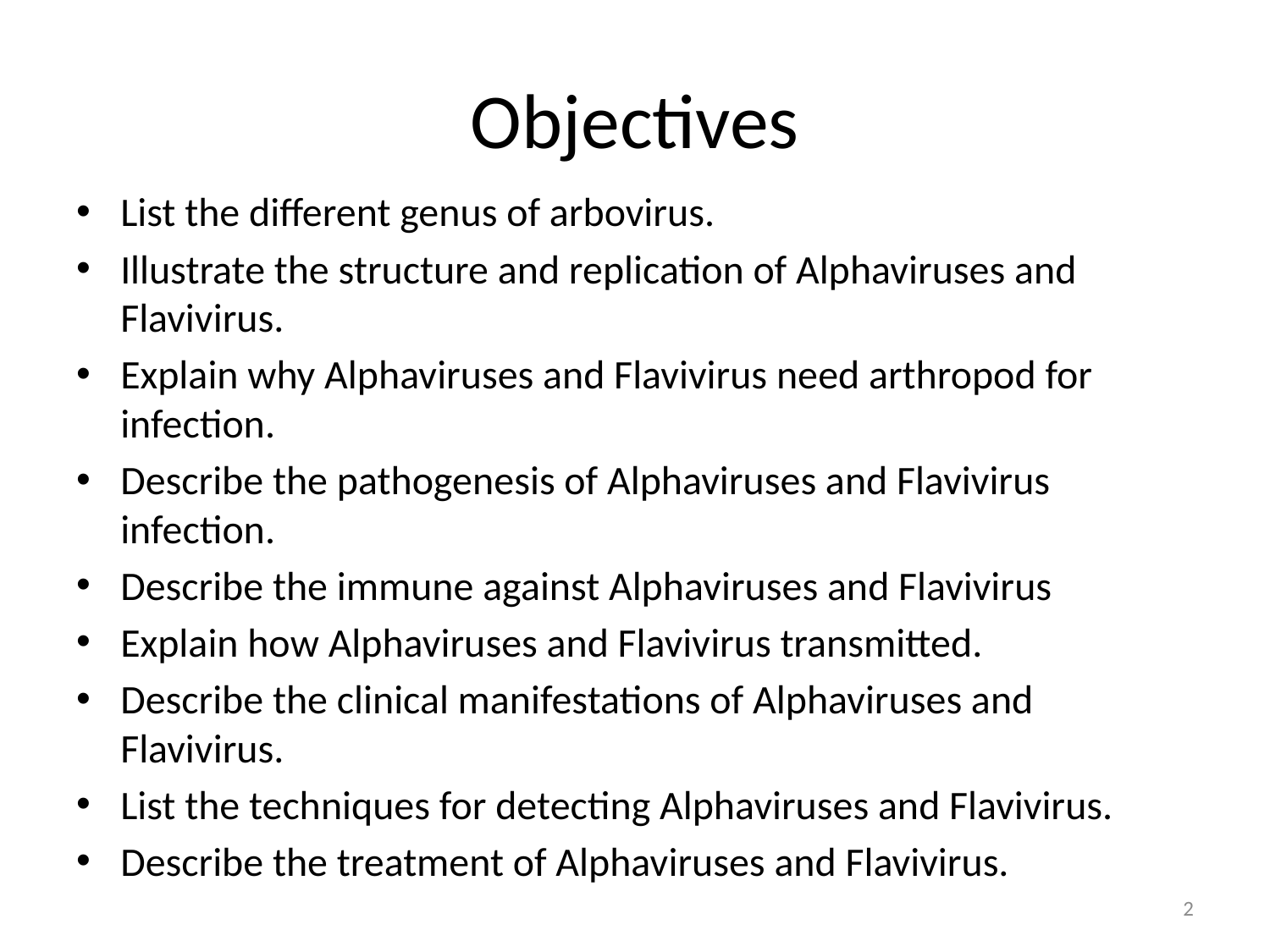

# Objectives
List the different genus of arbovirus.
Illustrate the structure and replication of Alphaviruses and Flavivirus.
Explain why Alphaviruses and Flavivirus need arthropod for infection.
Describe the pathogenesis of Alphaviruses and Flavivirus infection.
Describe the immune against Alphaviruses and Flavivirus
Explain how Alphaviruses and Flavivirus transmitted.
Describe the clinical manifestations of Alphaviruses and Flavivirus.
List the techniques for detecting Alphaviruses and Flavivirus.
Describe the treatment of Alphaviruses and Flavivirus.
2